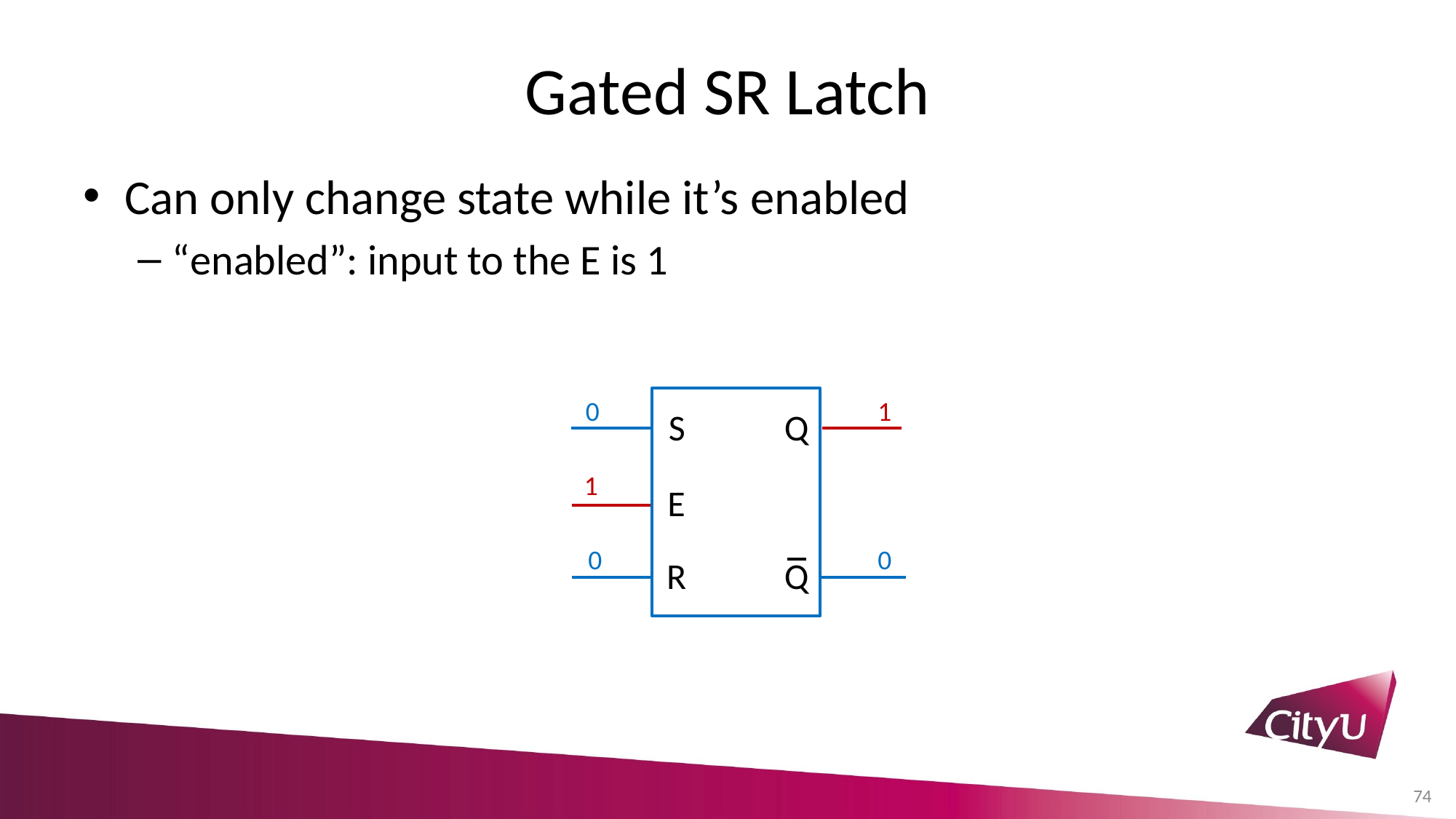

# Gated SR Latch
Can only change state while it’s enabled
“enabled”: input to the E is 1

0

1
Q
S
1
E
0
0
Q
R
74